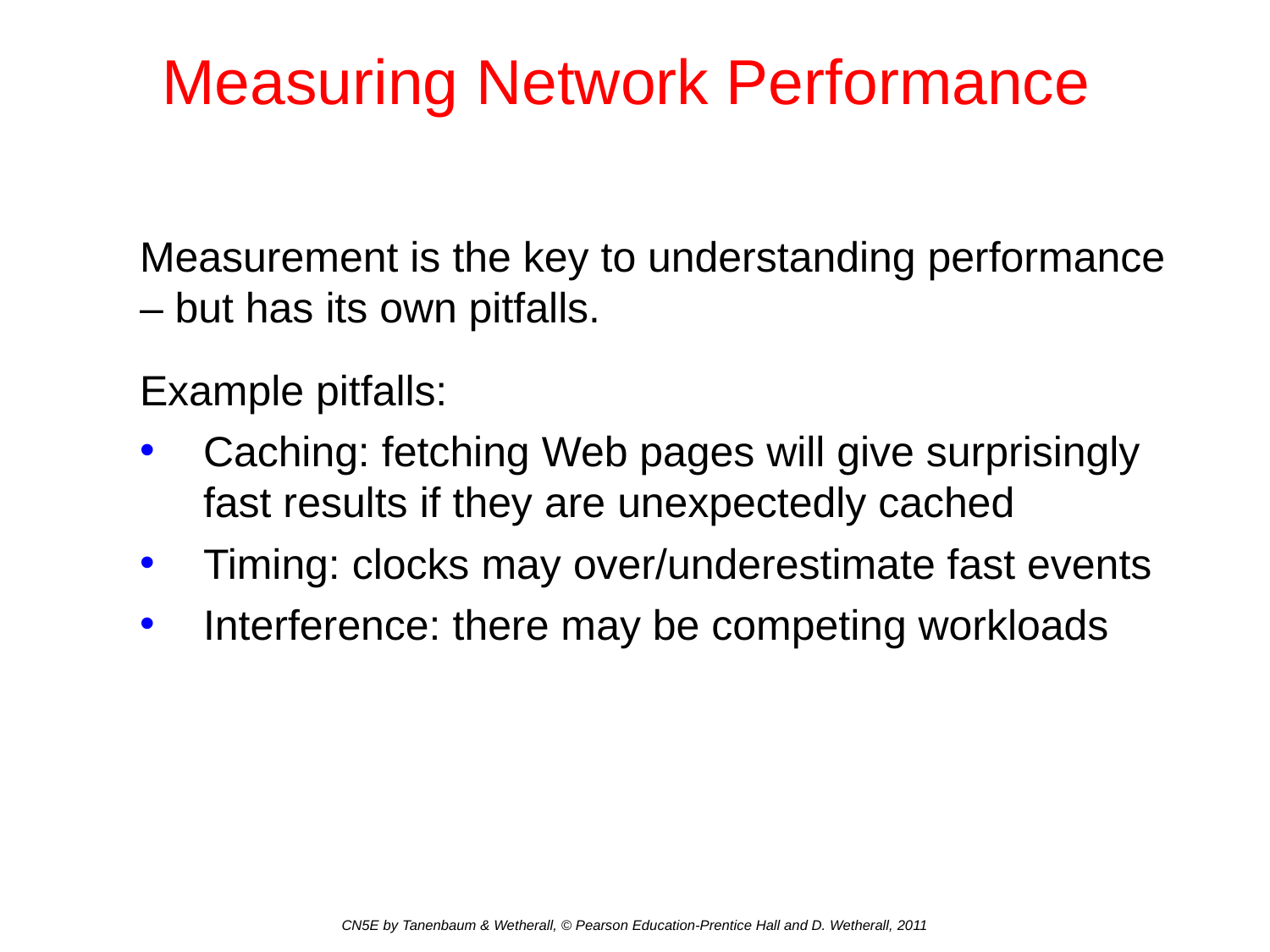

# Measuring Network Performance
Measurement is the key to understanding performance – but has its own pitfalls.
Example pitfalls:
Caching: fetching Web pages will give surprisingly fast results if they are unexpectedly cached
Timing: clocks may over/underestimate fast events
Interference: there may be competing workloads
CN5E by Tanenbaum & Wetherall, © Pearson Education-Prentice Hall and D. Wetherall, 2011